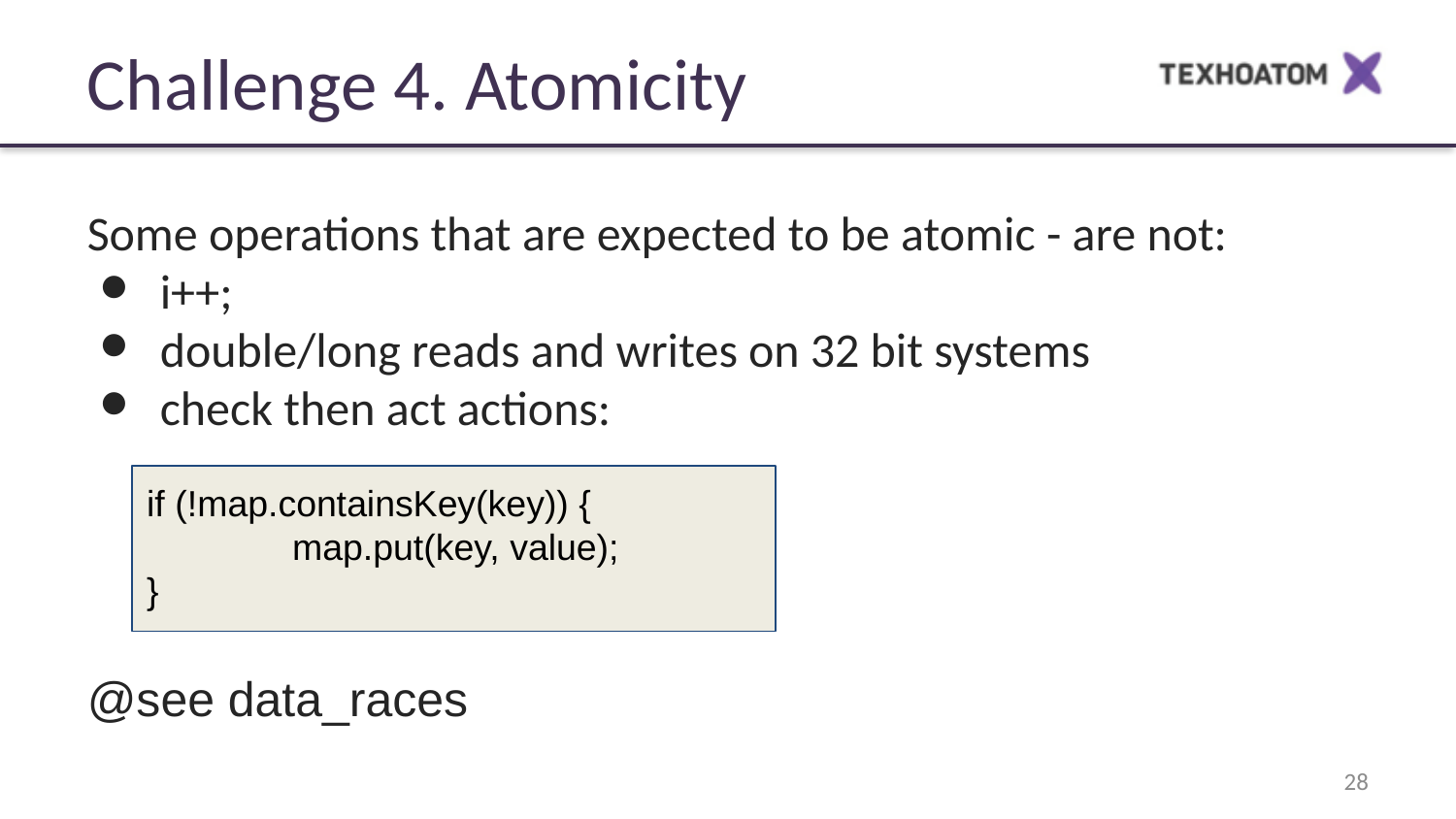

Challenge 4. Atomicity
Some operations that are expected to be atomic - are not:
i++;
double/long reads and writes on 32 bit systems
check then act actions:

@see data_races
if (!map.containsKey(key)) {
	map.put(key, value);
}
28